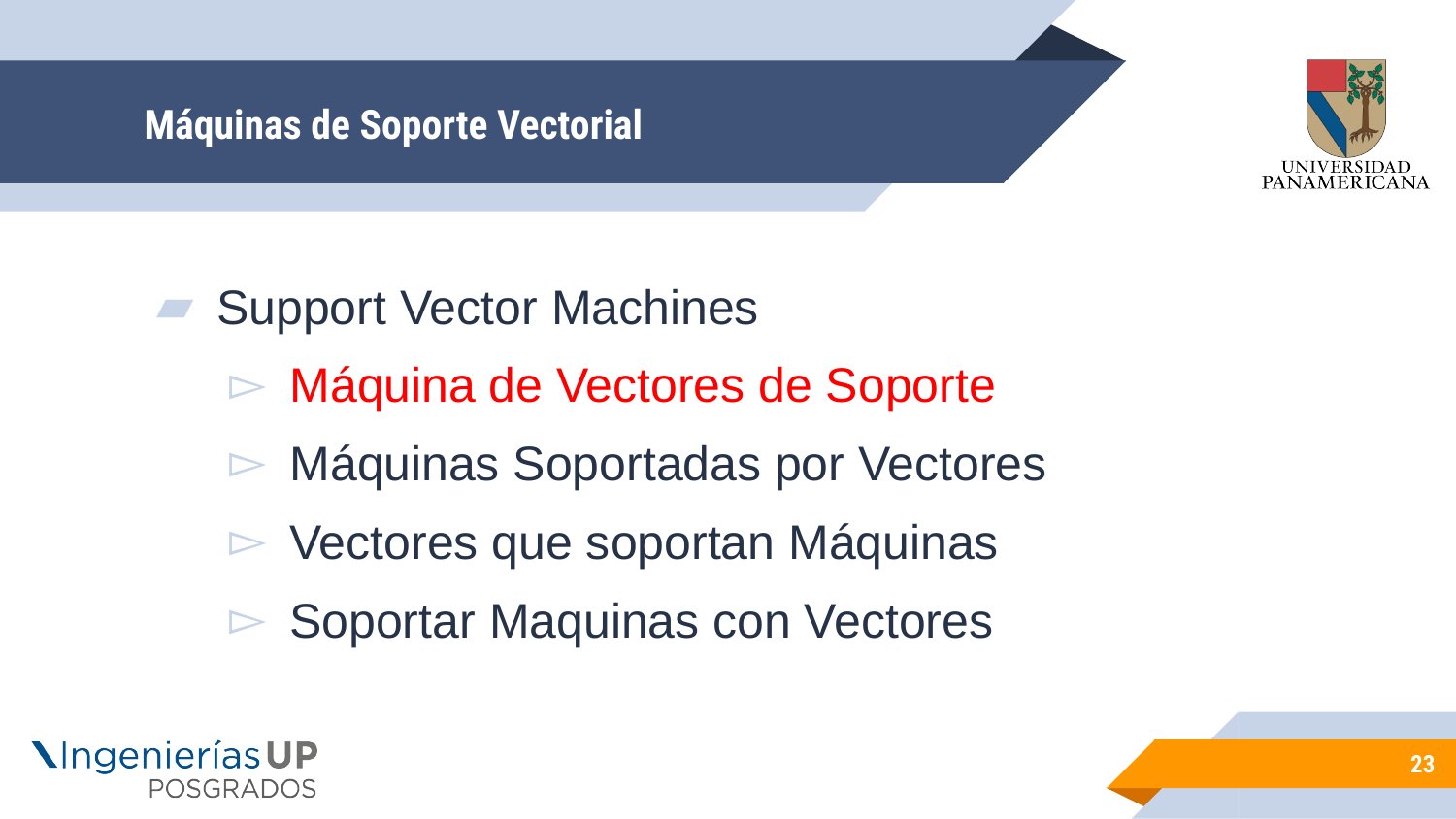

# Máquinas de Soporte Vectorial
Support Vector Machines
Máquina de Vectores de Soporte
Máquinas Soportadas por Vectores
Vectores que soportan Máquinas
Soportar Maquinas con Vectores
23